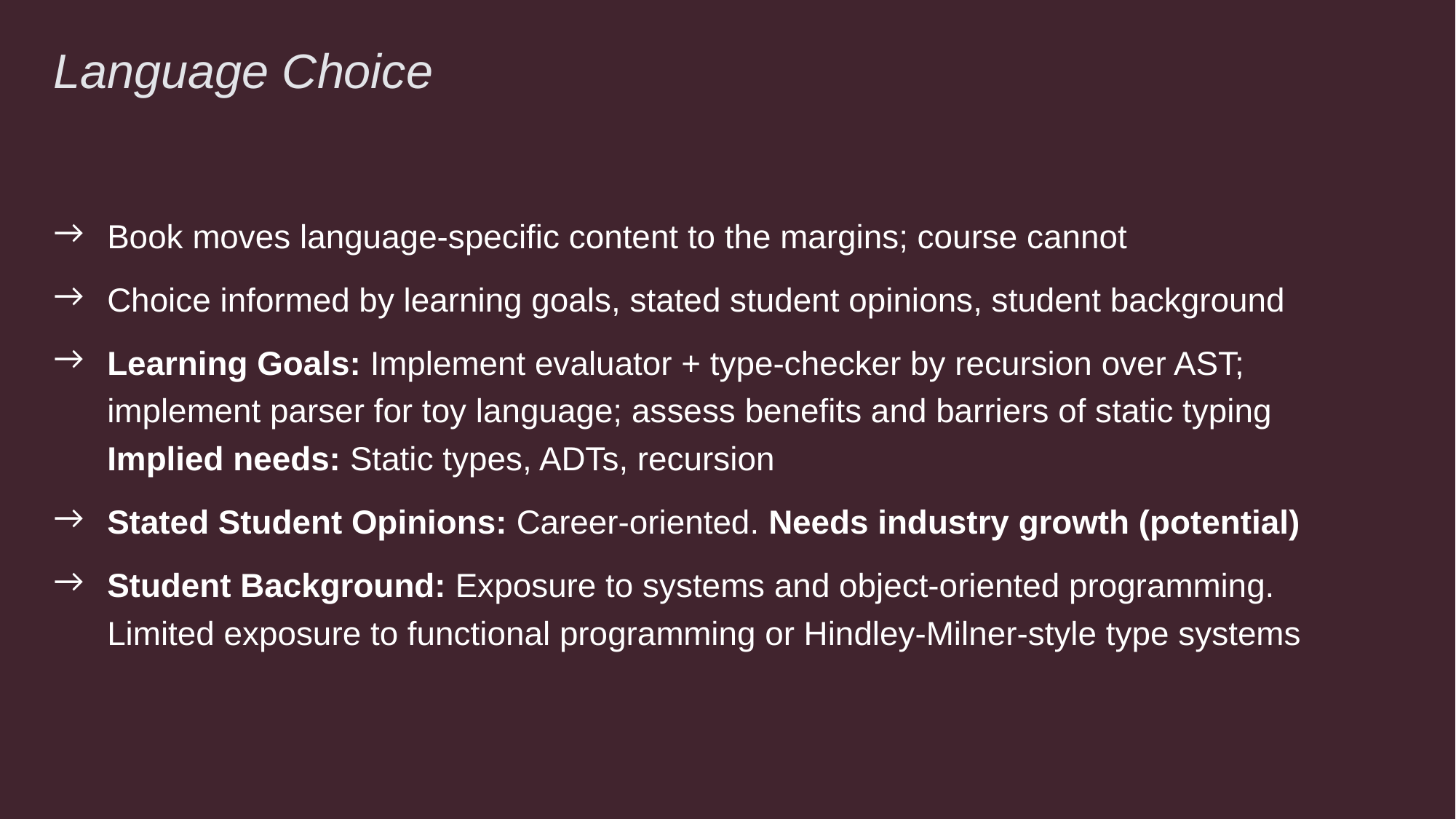

# Language Choice
Book moves language-specific content to the margins; course cannot
Choice informed by learning goals, stated student opinions, student background
Learning Goals: Implement evaluator + type-checker by recursion over AST;
implement parser for toy language; assess benefits and barriers of static typing
Implied needs: Static types, ADTs, recursion
Stated Student Opinions: Career-oriented. Needs industry growth (potential)
Student Background: Exposure to systems and object-oriented programming. Limited exposure to functional programming or Hindley-Milner-style type systems